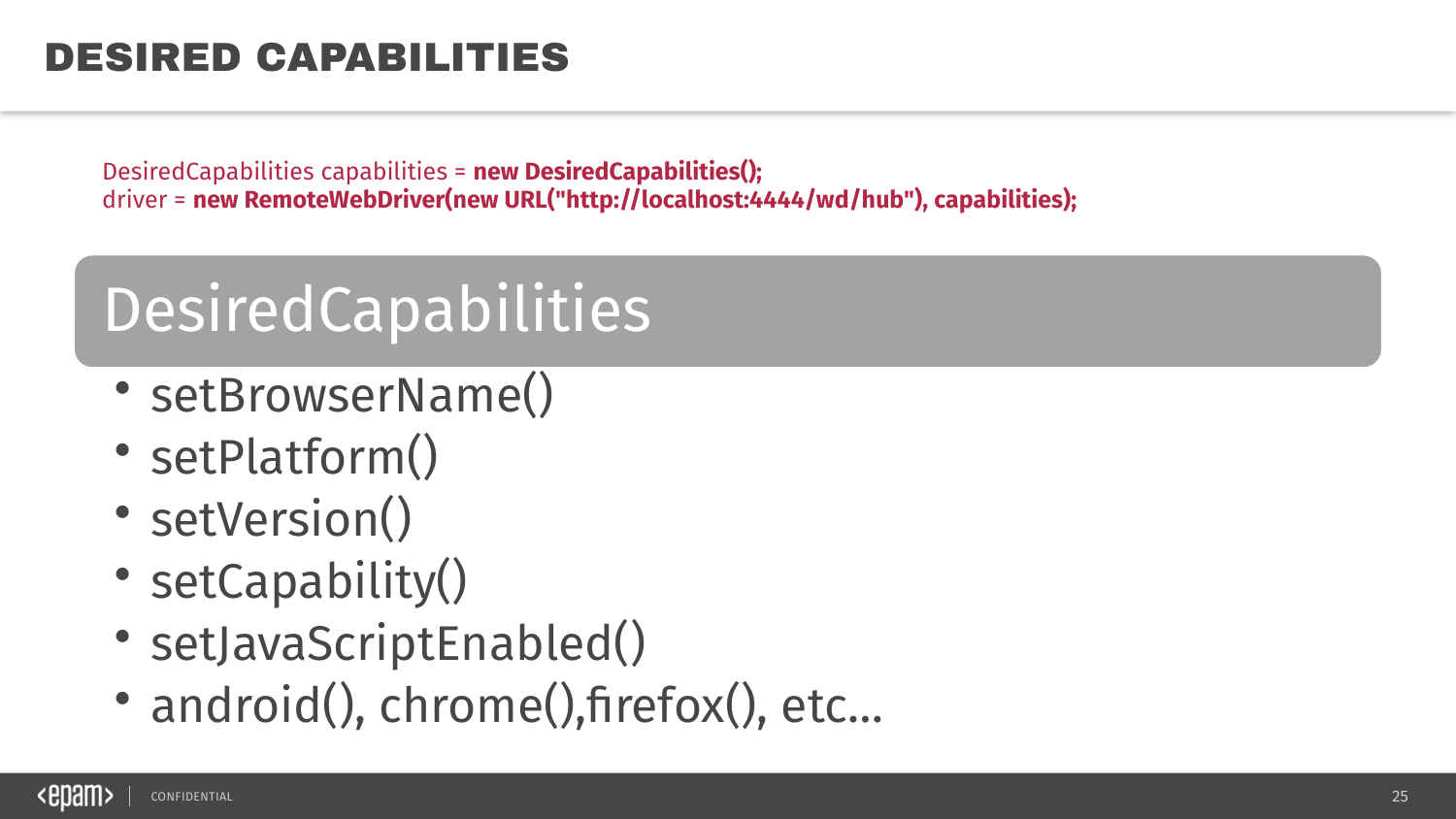

DESIRED CAPABILITIES
DesiredCapabilities capabilities = new DesiredCapabilities();
driver = new RemoteWebDriver(new URL("http://localhost:4444/wd/hub"), capabilities);

DesiredCapabilities
setBrowserName()
setPlatform()
setVersion()
setCapability()
setJavaScriptEnabled()
android(), chrome(),firefox(), etc…